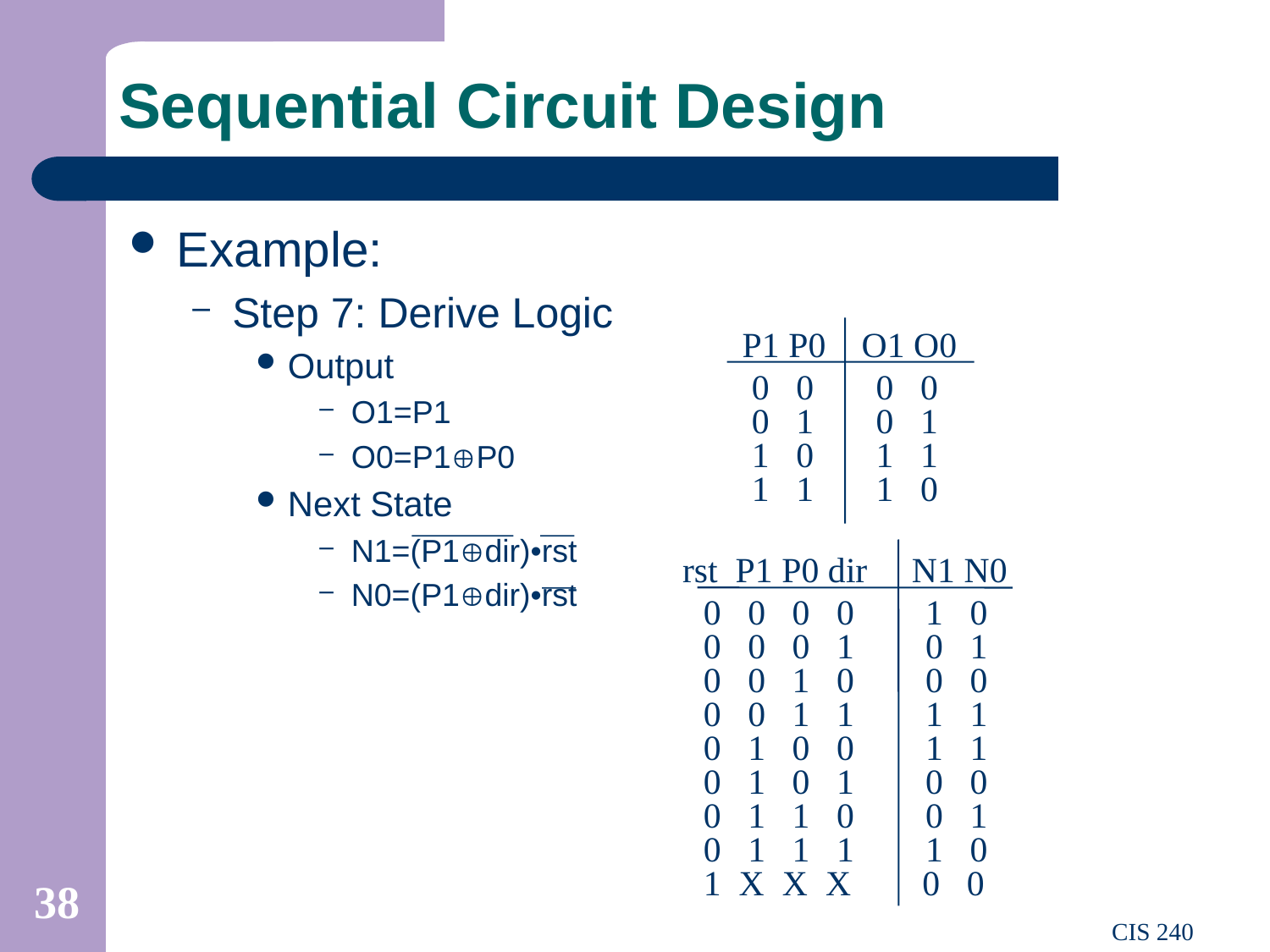

# Sequential Circuit Design
Example:
Step 7: Derive Logic
Output
O1=P1
O0=P1⊕P0
Next State
N1=(P1⊕dir)•rst
N0=(P1⊕dir)•rst
P1 P0    O1 O0

0   0       0   0
0   1       0   1
1   0       1   1
1   1       1   0

rst  P1 P0 dir     N1 N0

0   0   0   0        1   0
0   0   0   1        0   1
0   0   1   0        0   0
0   0   1   1        1   1
0   1   0   0        1   1
0   1   0   1        0   0
0   1   1   0        0   1
0   1   1   1        1   0
1  X  X  X        0   0

38
CIS 240